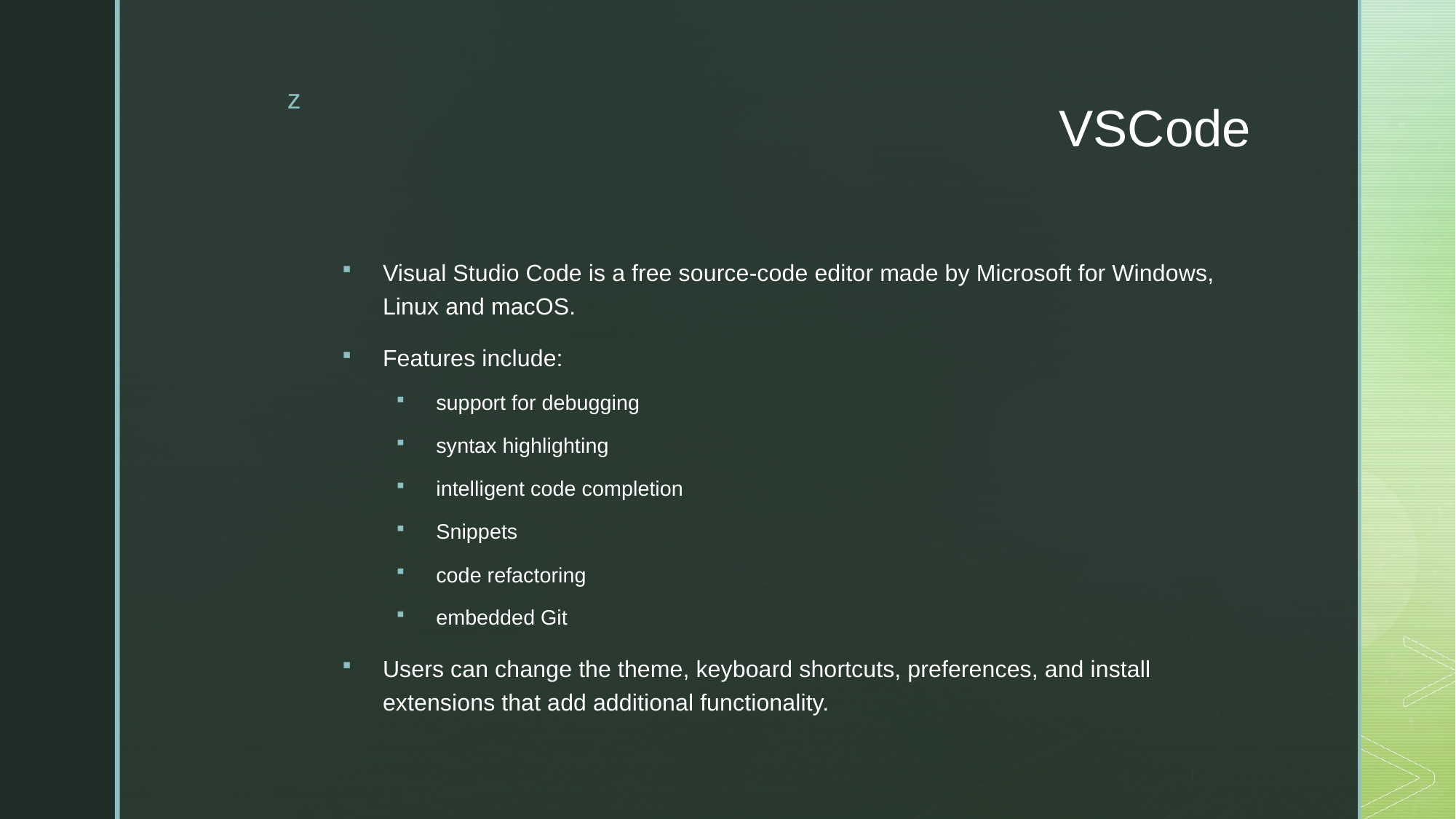

# VSCode
Visual Studio Code is a free source-code editor made by Microsoft for Windows, Linux and macOS.
Features include:
support for debugging
syntax highlighting
intelligent code completion
Snippets
code refactoring
embedded Git
Users can change the theme, keyboard shortcuts, preferences, and install extensions that add additional functionality.